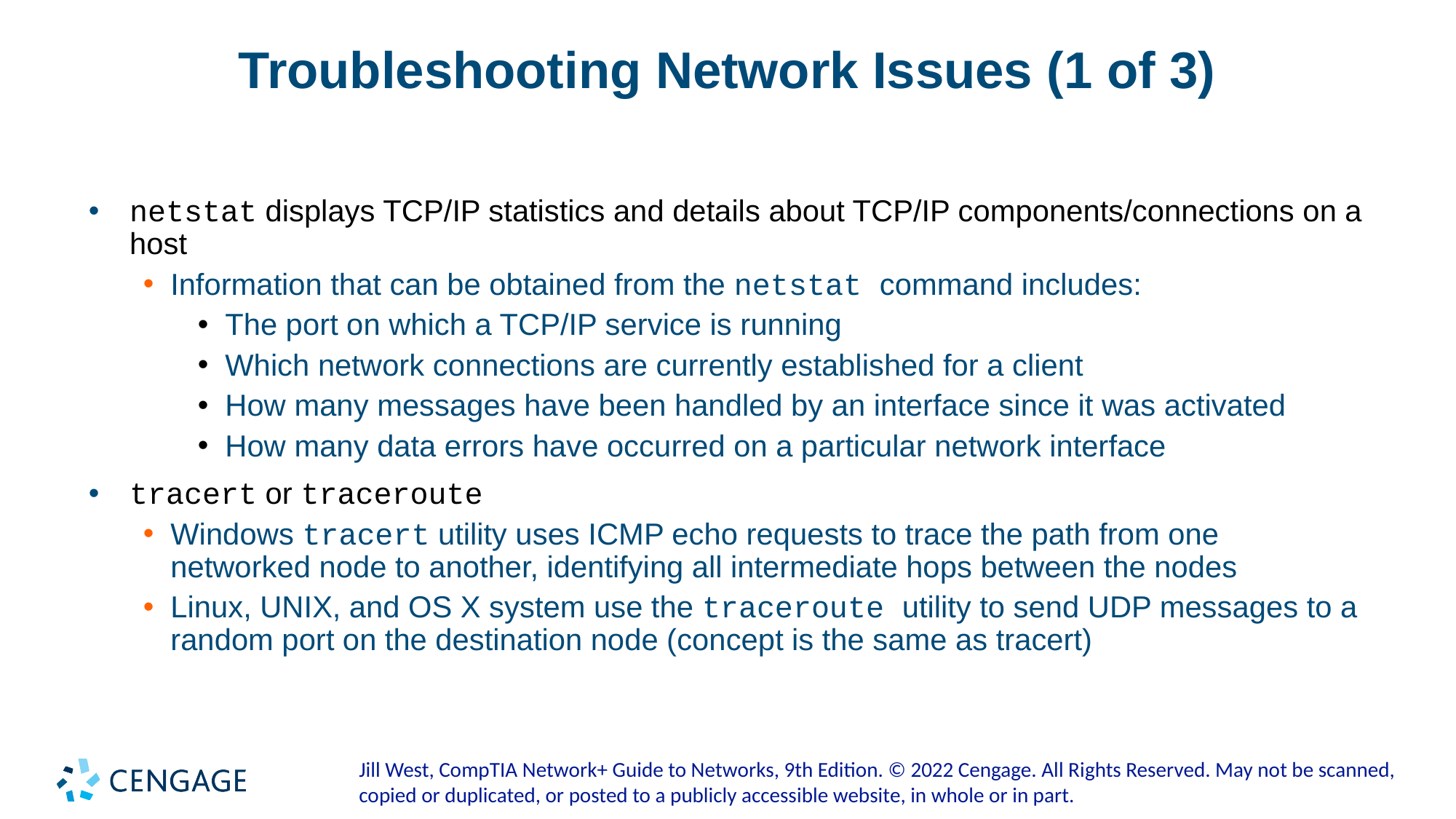

# Troubleshooting Network Issues (1 of 3)
netstat displays TCP/IP statistics and details about TCP/IP components/connections on a host
Information that can be obtained from the netstat command includes:
The port on which a TCP/IP service is running
Which network connections are currently established for a client
How many messages have been handled by an interface since it was activated
How many data errors have occurred on a particular network interface
tracert or traceroute
Windows tracert utility uses ICMP echo requests to trace the path from one networked node to another, identifying all intermediate hops between the nodes
Linux, UNIX, and OS X system use the traceroute utility to send UDP messages to a random port on the destination node (concept is the same as tracert)